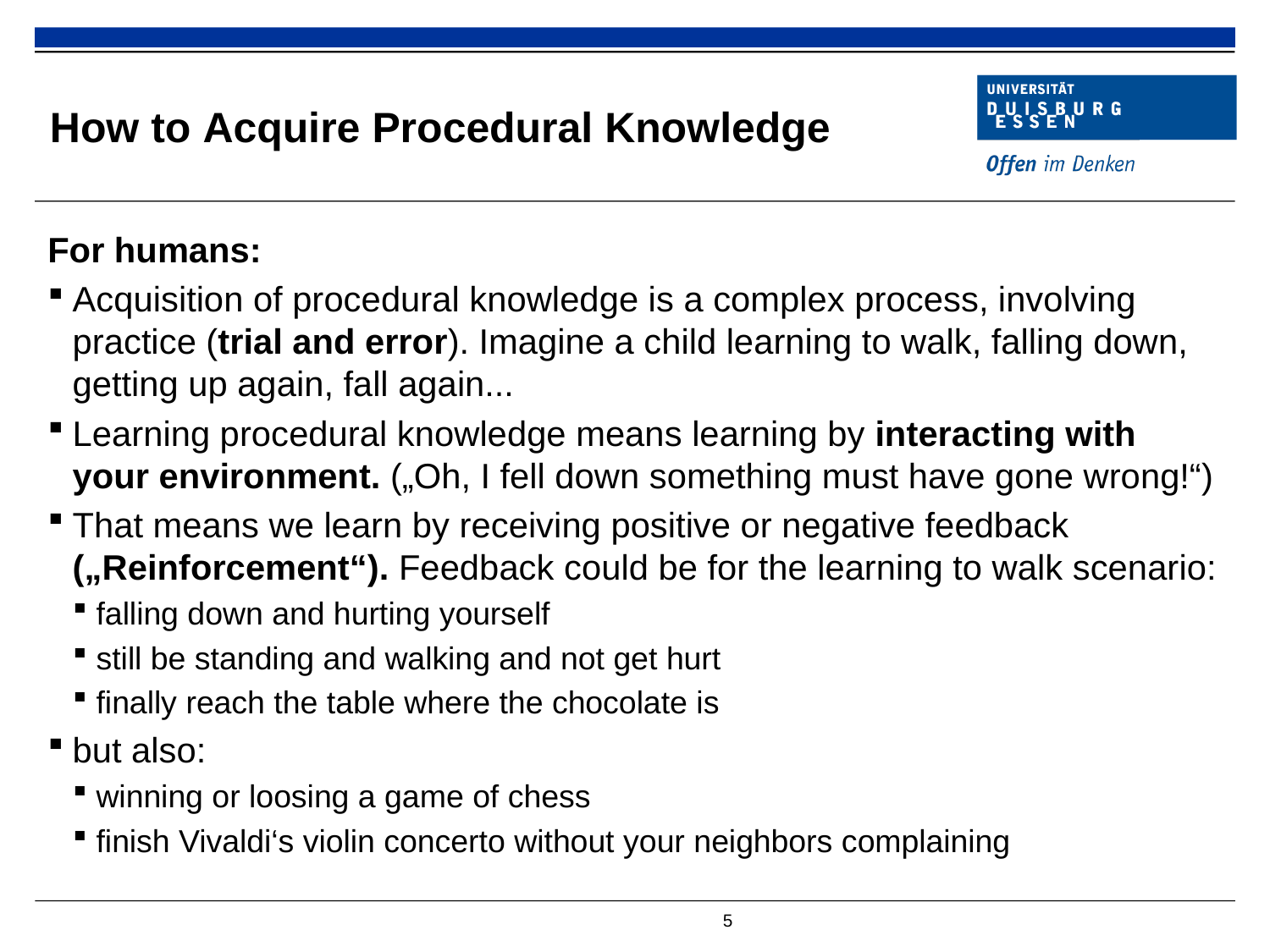

# How to Acquire Procedural Knowledge
For humans:
Acquisition of procedural knowledge is a complex process, involving practice (trial and error). Imagine a child learning to walk, falling down, getting up again, fall again...
Learning procedural knowledge means learning by interacting with your environment. („Oh, I fell down something must have gone wrong!“)
That means we learn by receiving positive or negative feedback („Reinforcement“). Feedback could be for the learning to walk scenario:
falling down and hurting yourself
still be standing and walking and not get hurt
finally reach the table where the chocolate is
but also:
winning or loosing a game of chess
finish Vivaldi‘s violin concerto without your neighbors complaining